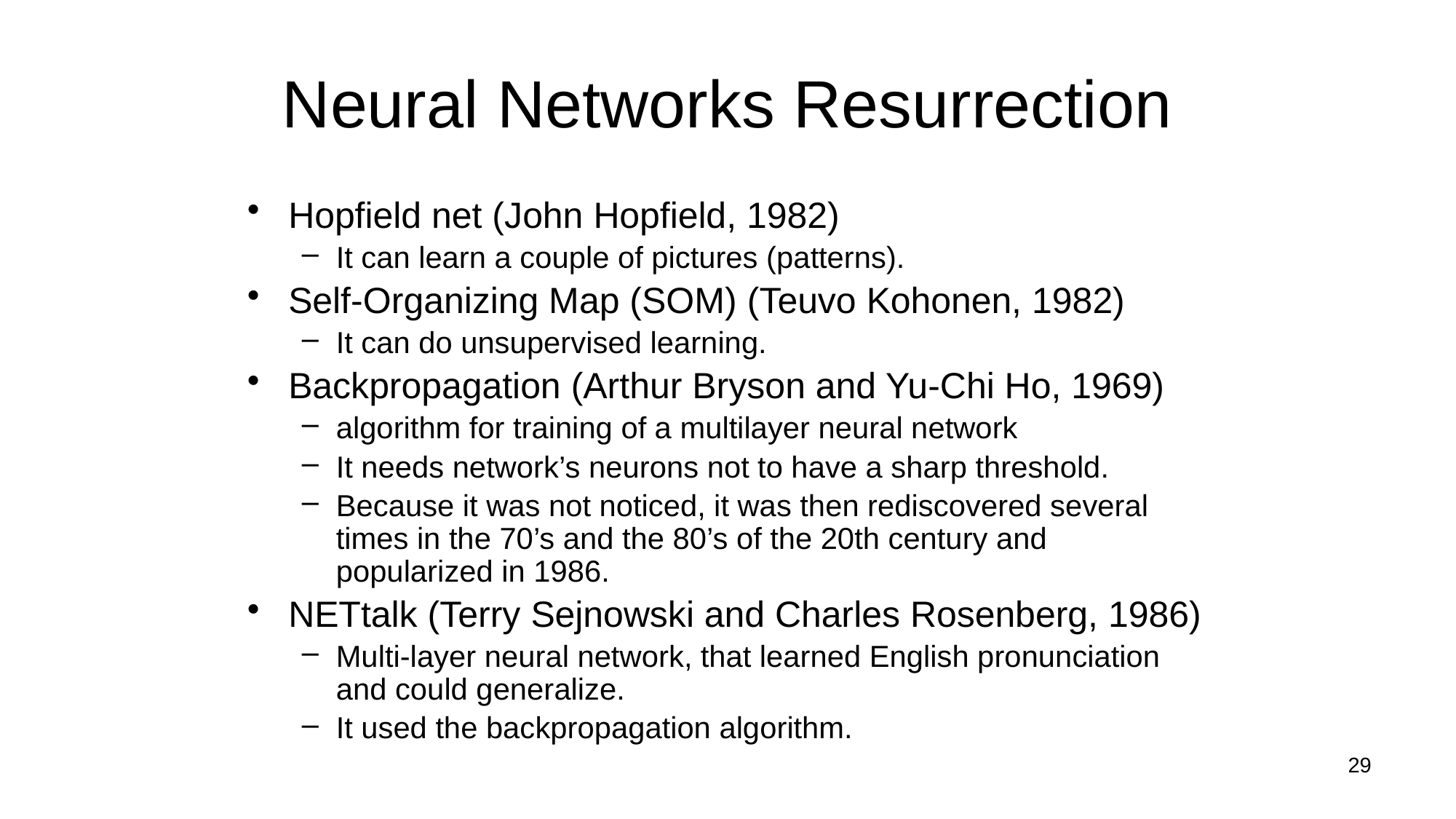

# Neural Networks Resurrection
Hopfield net (John Hopfield, 1982)
It can learn a couple of pictures (patterns).
Self-Organizing Map (SOM) (Teuvo Kohonen, 1982)
It can do unsupervised learning.
Backpropagation (Arthur Bryson and Yu-Chi Ho, 1969)
algorithm for training of a multilayer neural network
It needs network’s neurons not to have a sharp threshold.
Because it was not noticed, it was then rediscovered several times in the 70’s and the 80’s of the 20th century and popularized in 1986.
NETtalk (Terry Sejnowski and Charles Rosenberg, 1986)
Multi-layer neural network, that learned English pronunciation and could generalize.
It used the backpropagation algorithm.
29